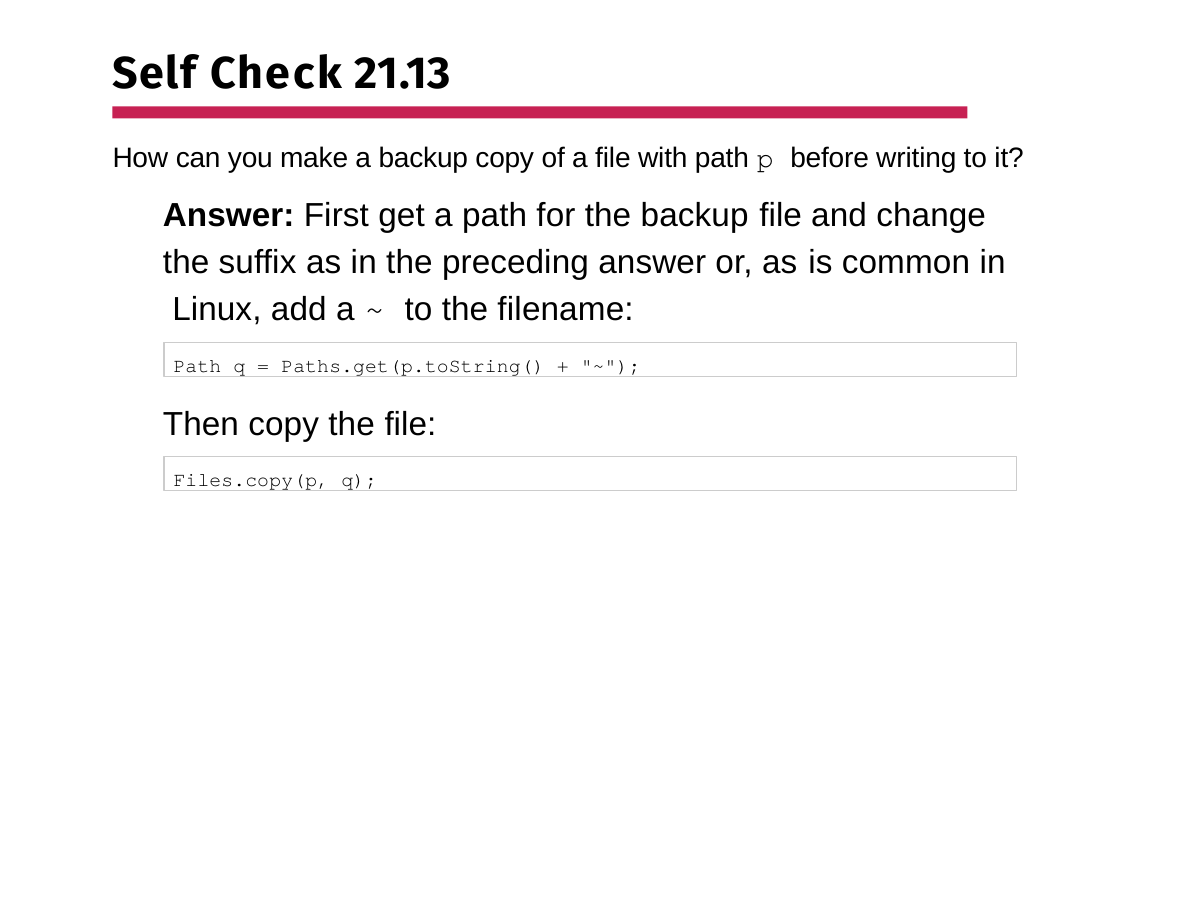

# Self Check 21.13

How can you make a backup copy of a file with path p before writing to it?
Answer: First get a path for the backup file and change  the suffix as in the preceding answer or, as is common in  Linux, add a ~ to the filename:
Path q = Paths.get(p.toString() + "~");
Then copy the file:
Files.copy(p, q);